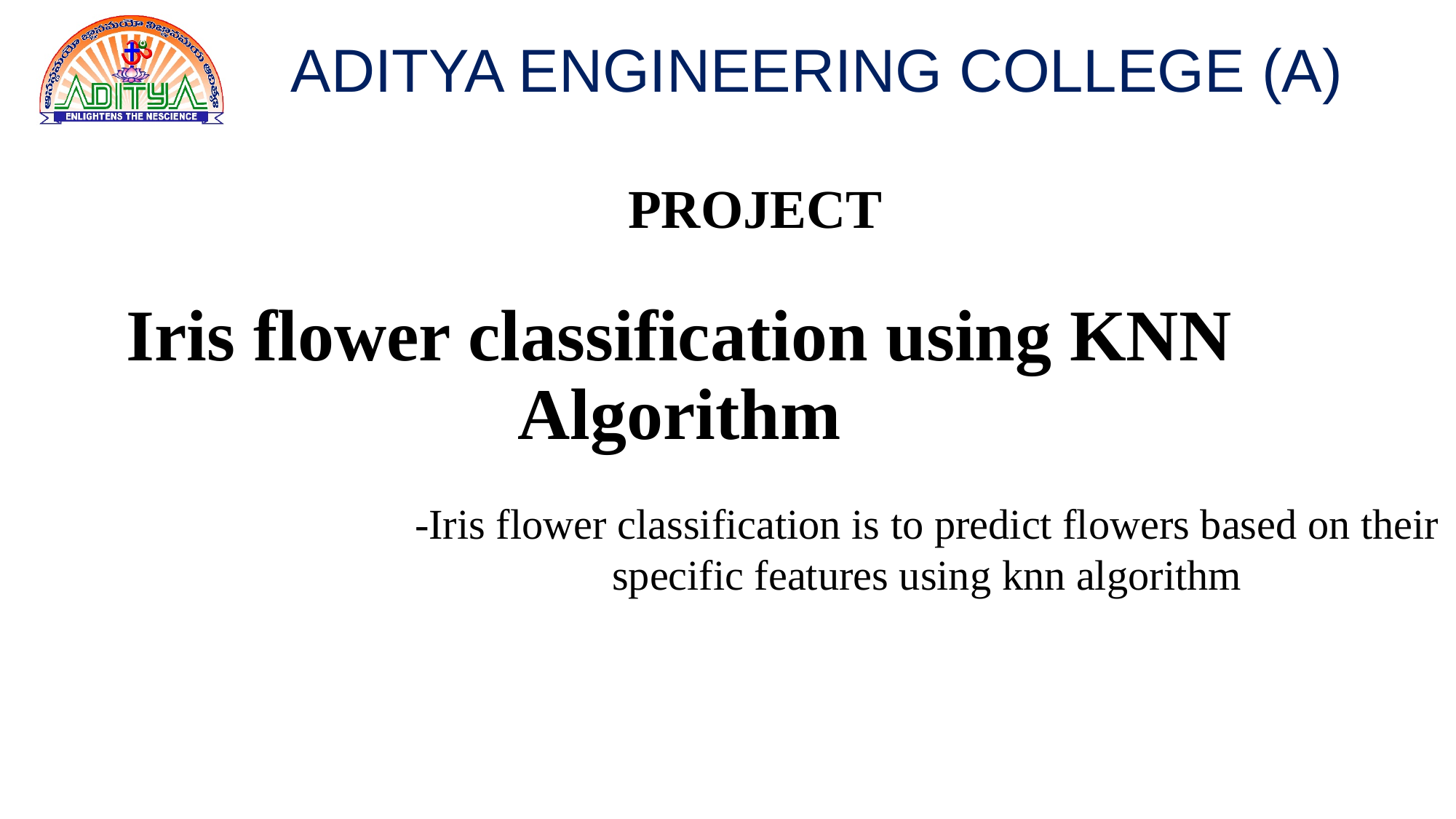

PROJECT

# Iris flower classification using KNN Algorithm
-Iris flower classification is to predict flowers based on their specific features using knn algorithm